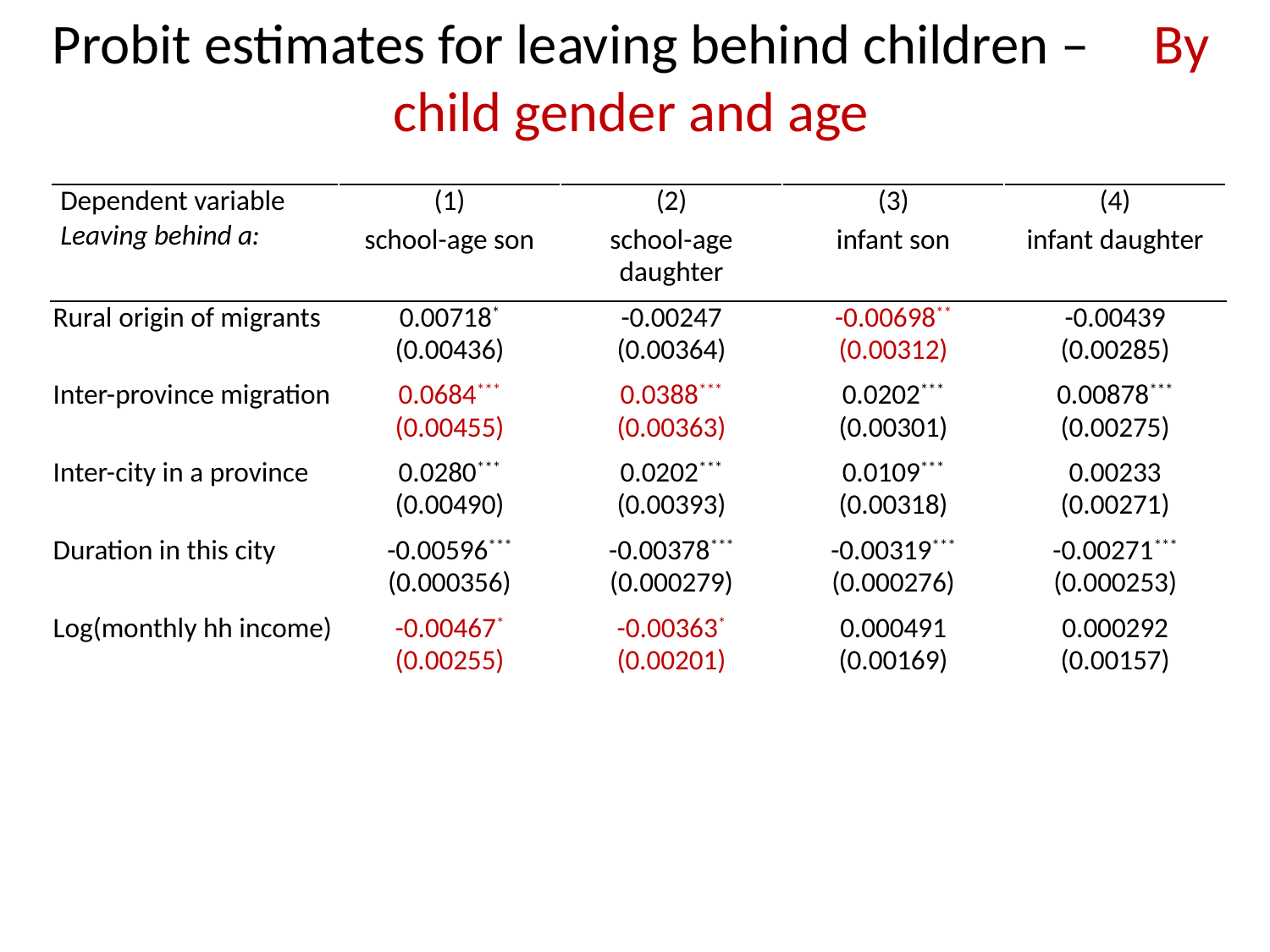

Probit estimates for leaving behind children –     By child gender and age
| Dependent variable | (1) | (2) | (3) | (4) |
| --- | --- | --- | --- | --- |
| Leaving behind a: | school-age son | school-age daughter | infant son | infant daughter |
| Rural origin of migrants | 0.00718\* (0.00436) | -0.00247 (0.00364) | -0.00698\*\* (0.00312) | -0.00439 (0.00285) |
| Inter-province migration | 0.0684\*\*\* (0.00455) | 0.0388\*\*\* (0.00363) | 0.0202\*\*\* (0.00301) | 0.00878\*\*\* (0.00275) |
| Inter-city in a province | 0.0280\*\*\* (0.00490) | 0.0202\*\*\* (0.00393) | 0.0109\*\*\* (0.00318) | 0.00233 (0.00271) |
| Duration in this city | -0.00596\*\*\* (0.000356) | -0.00378\*\*\* (0.000279) | -0.00319\*\*\* (0.000276) | -0.00271\*\*\* (0.000253) |
| Log(monthly hh income) | -0.00467\* (0.00255) | -0.00363\* (0.00201) | 0.000491 (0.00169) | 0.000292 (0.00157) |